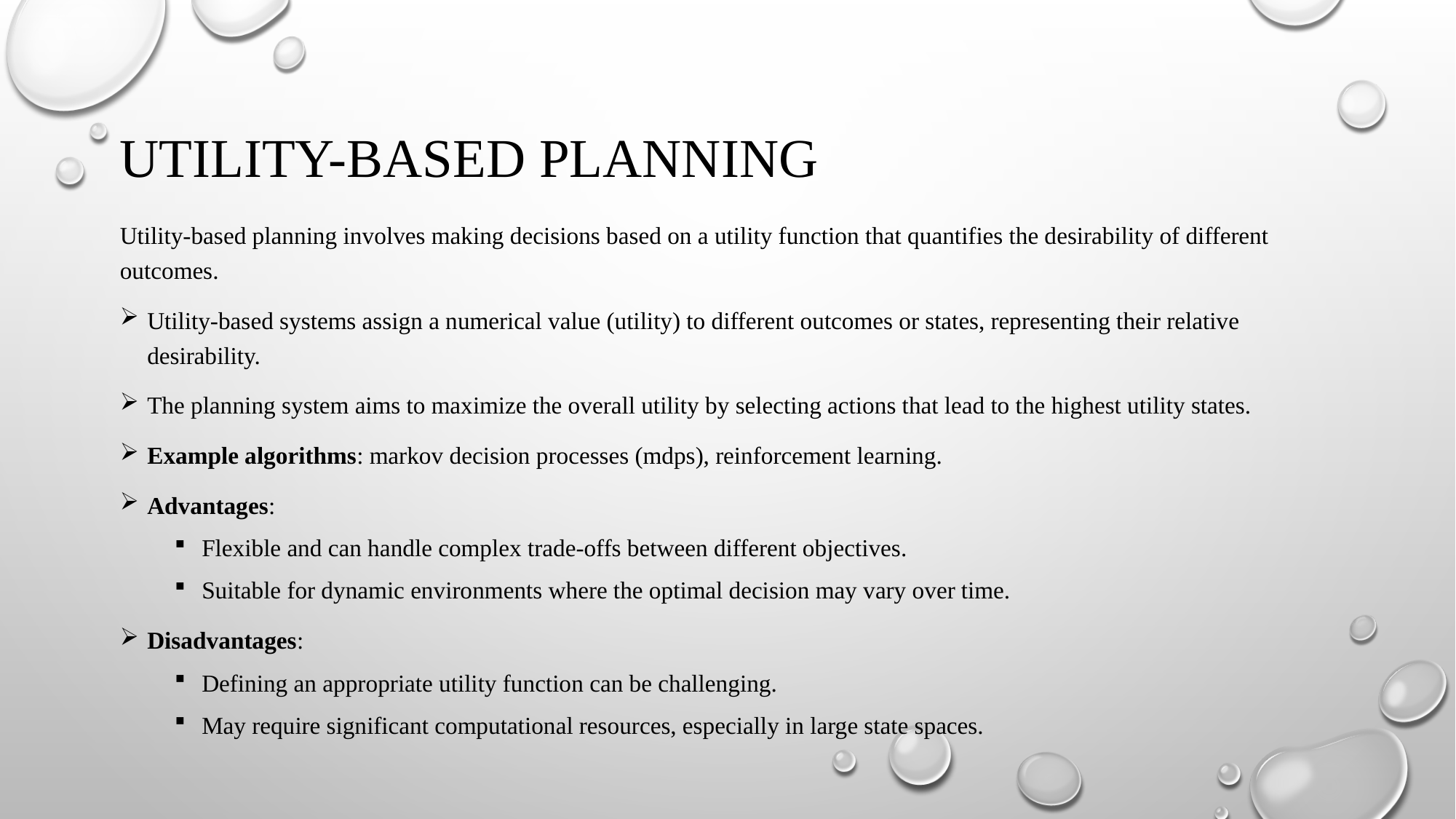

# Utility-Based Planning
Utility-based planning involves making decisions based on a utility function that quantifies the desirability of different outcomes.
Utility-based systems assign a numerical value (utility) to different outcomes or states, representing their relative desirability.
The planning system aims to maximize the overall utility by selecting actions that lead to the highest utility states.
Example algorithms: markov decision processes (mdps), reinforcement learning.
Advantages:
Flexible and can handle complex trade-offs between different objectives.
Suitable for dynamic environments where the optimal decision may vary over time.
Disadvantages:
Defining an appropriate utility function can be challenging.
May require significant computational resources, especially in large state spaces.